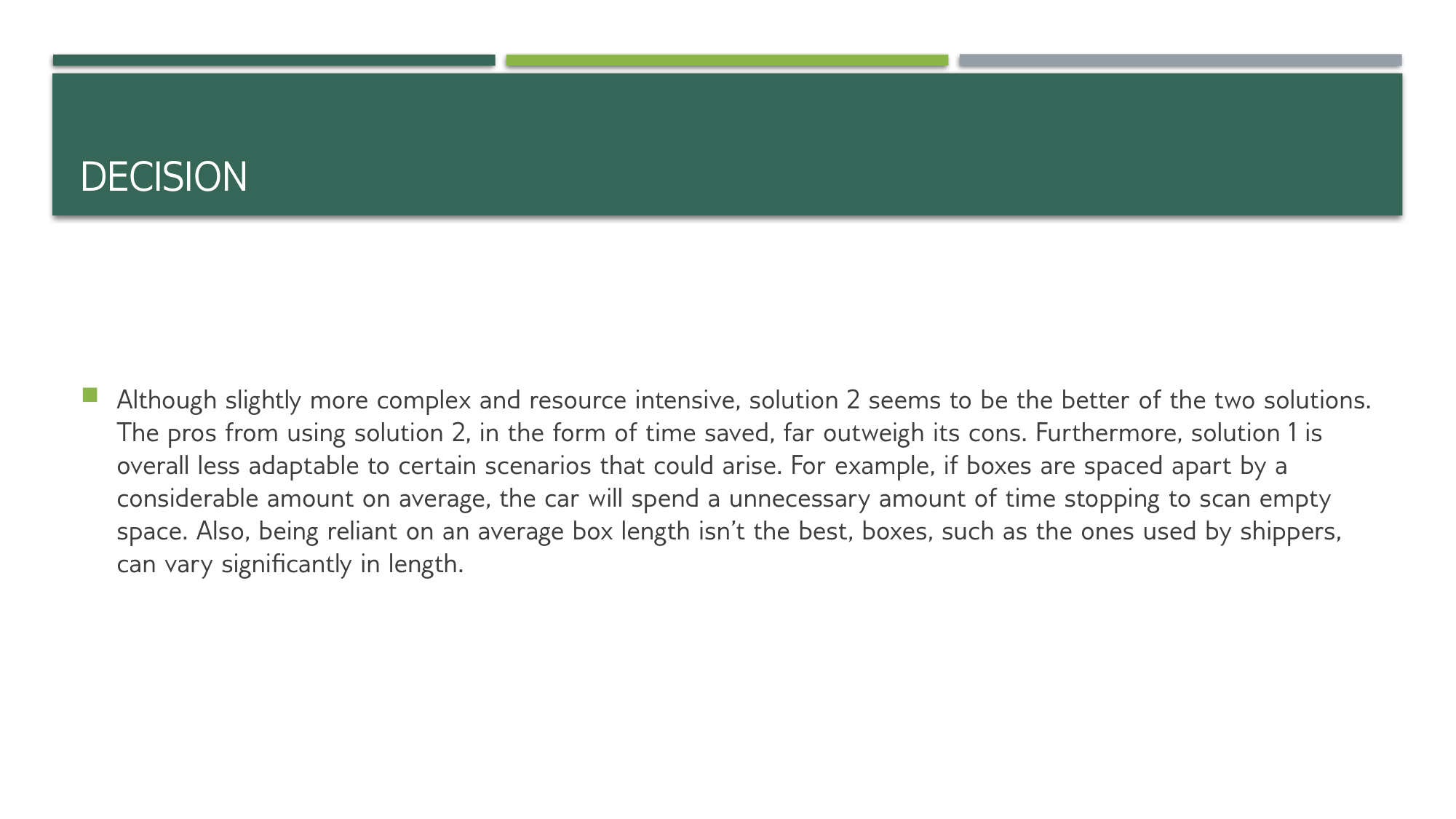

# Decision
Although slightly more complex and resource intensive, solution 2 seems to be the better of the two solutions. The pros from using solution 2, in the form of time saved, far outweigh its cons. Furthermore, solution 1 is overall less adaptable to certain scenarios that could arise. For example, if boxes are spaced apart by a considerable amount on average, the car will spend a unnecessary amount of time stopping to scan empty space. Also, being reliant on an average box length isn’t the best, boxes, such as the ones used by shippers, can vary significantly in length.